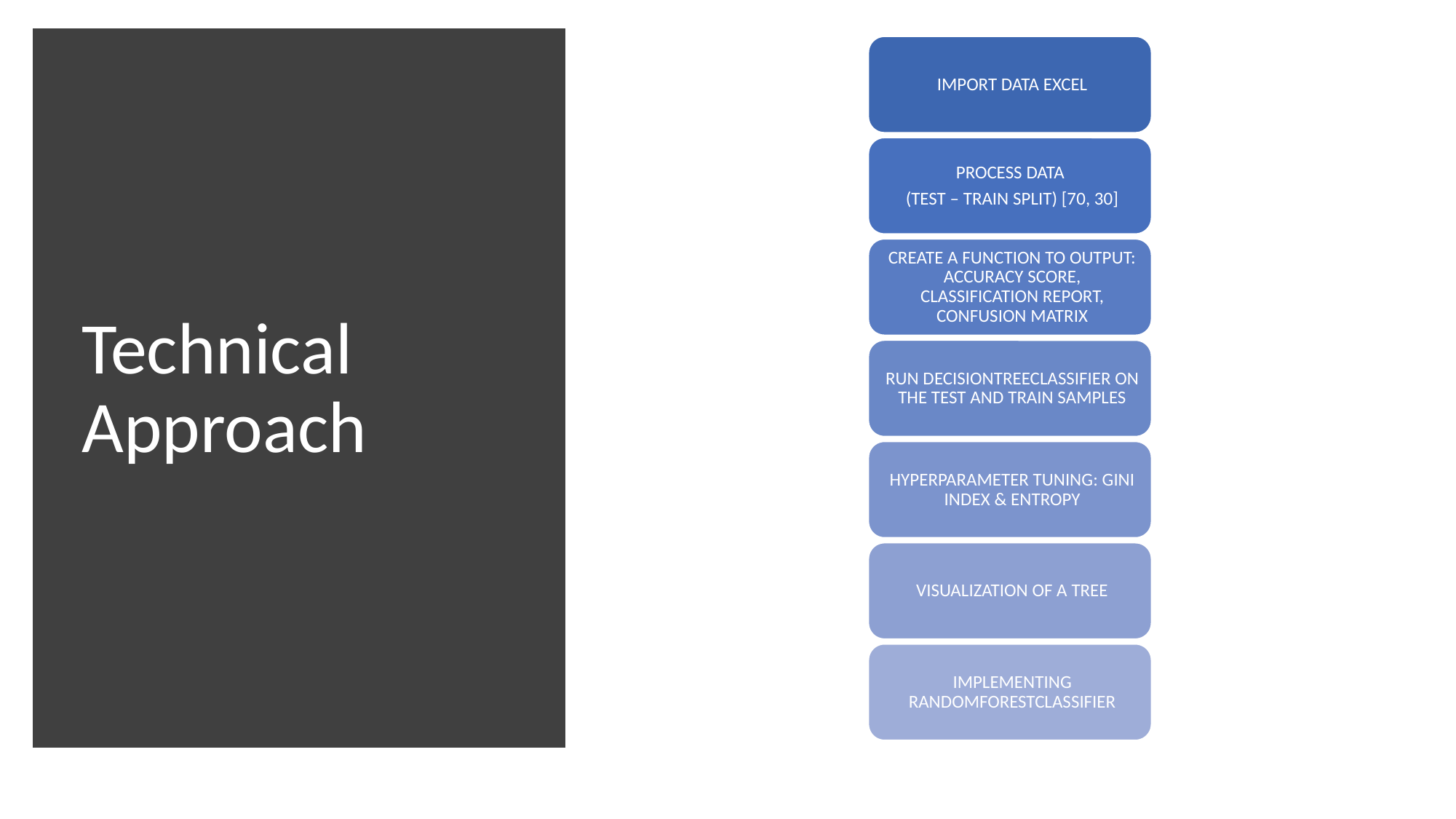

Import Data excel
Process data
(Test – Train Split) [70, 30]
Create a function to output: Accuracy score, classification report, confusion matrix
Run DecisionTreeClassifier on the test and train samples
Hyperparameter Tuning: Gini index & Entropy
Visualization of a Tree
Implementing RandomForestClassifier
# Technical Approach